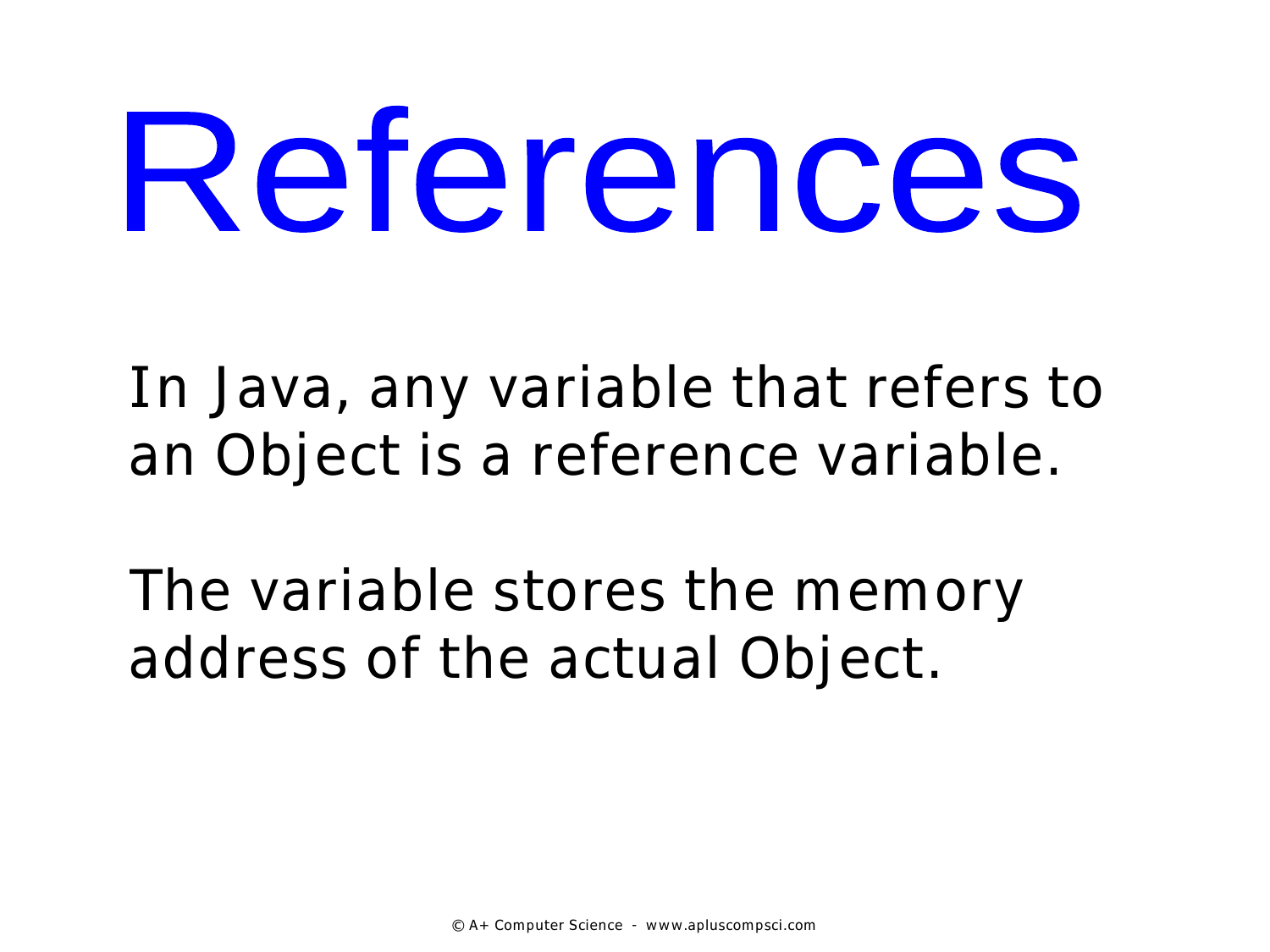

References

In Java, any variable that refers to
an Object is a reference variable.
The variable stores the memory
address of the actual Object.

© A+ Computer Science  -  www.apluscompsci.com